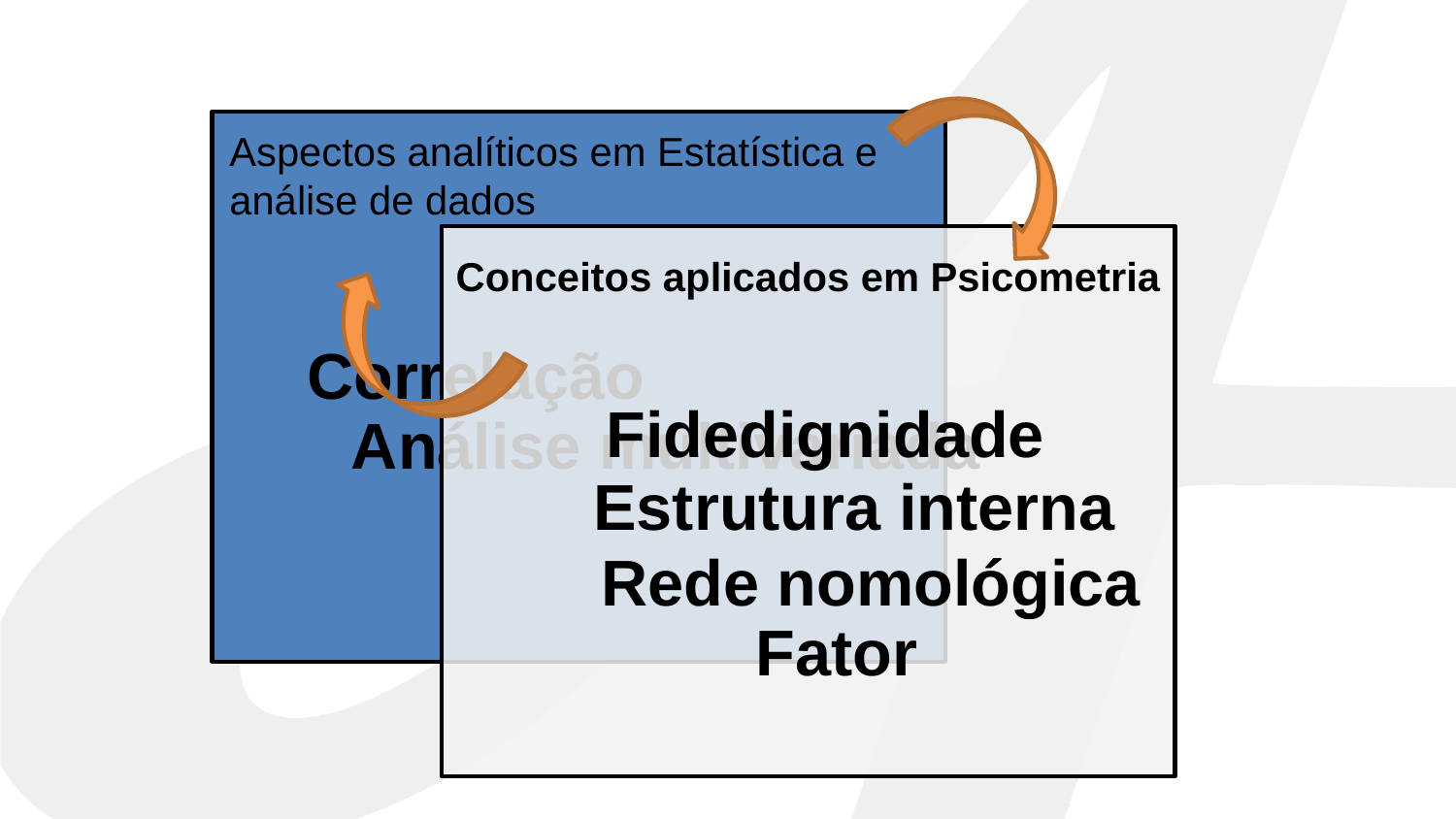

Aspectos analíticos em Estatística e
análise de dados

Conceitos aplicados em Psicometria

Correlação
Fidedignidade
Análise multivariada
Estrutura interna
Rede nomológica
Fator